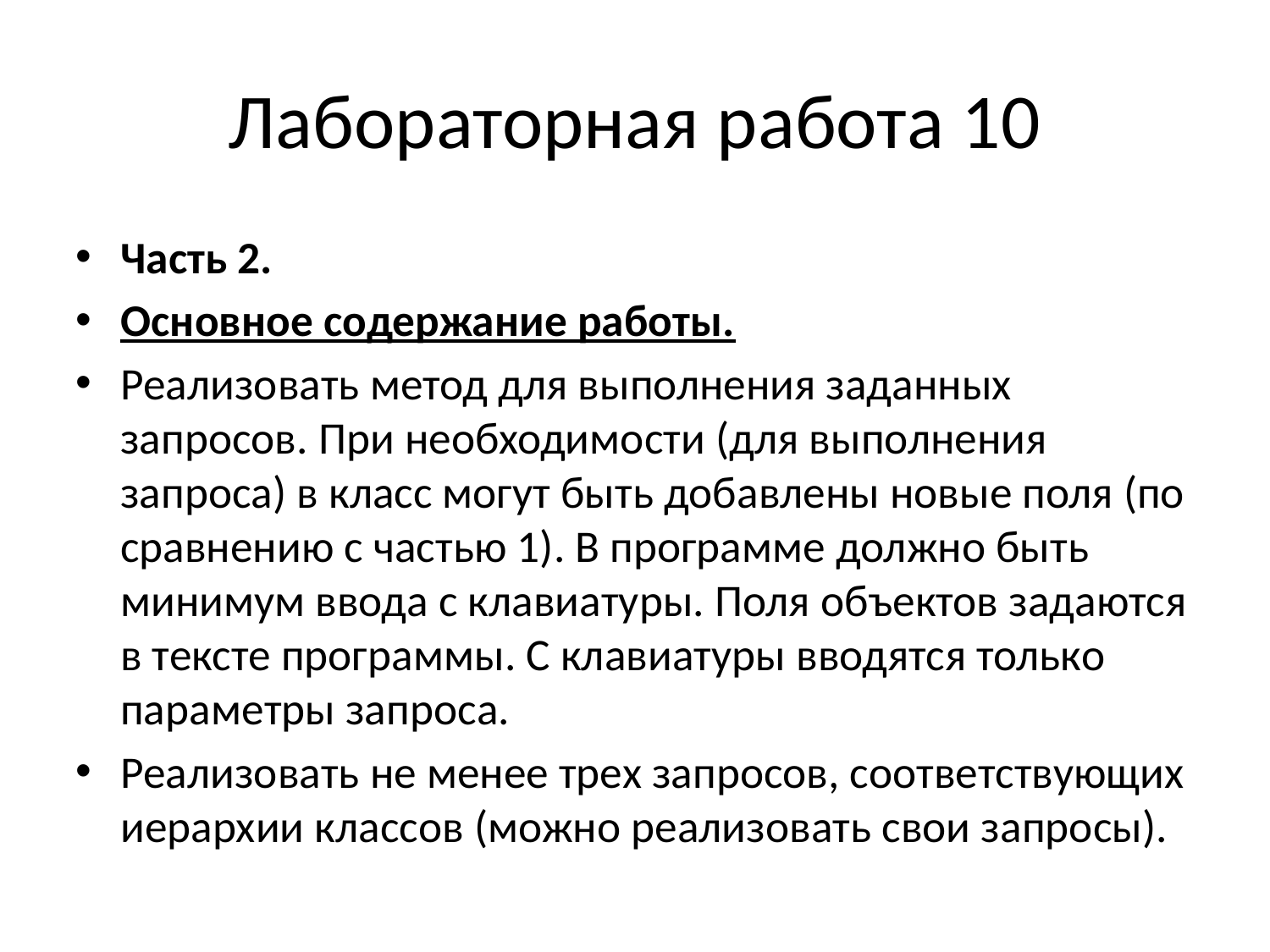

Лабораторная работа 10
Часть 2.
Основное содержание работы.
Реализовать метод для выполнения заданных запросов. При необходимости (для выполнения запроса) в класс могут быть добавлены новые поля (по сравнению с частью 1). В программе должно быть минимум ввода с клавиатуры. Поля объектов задаются в тексте программы. С клавиатуры вводятся только параметры запроса.
Реализовать не менее трех запросов, соответствующих иерархии классов (можно реализовать свои запросы).